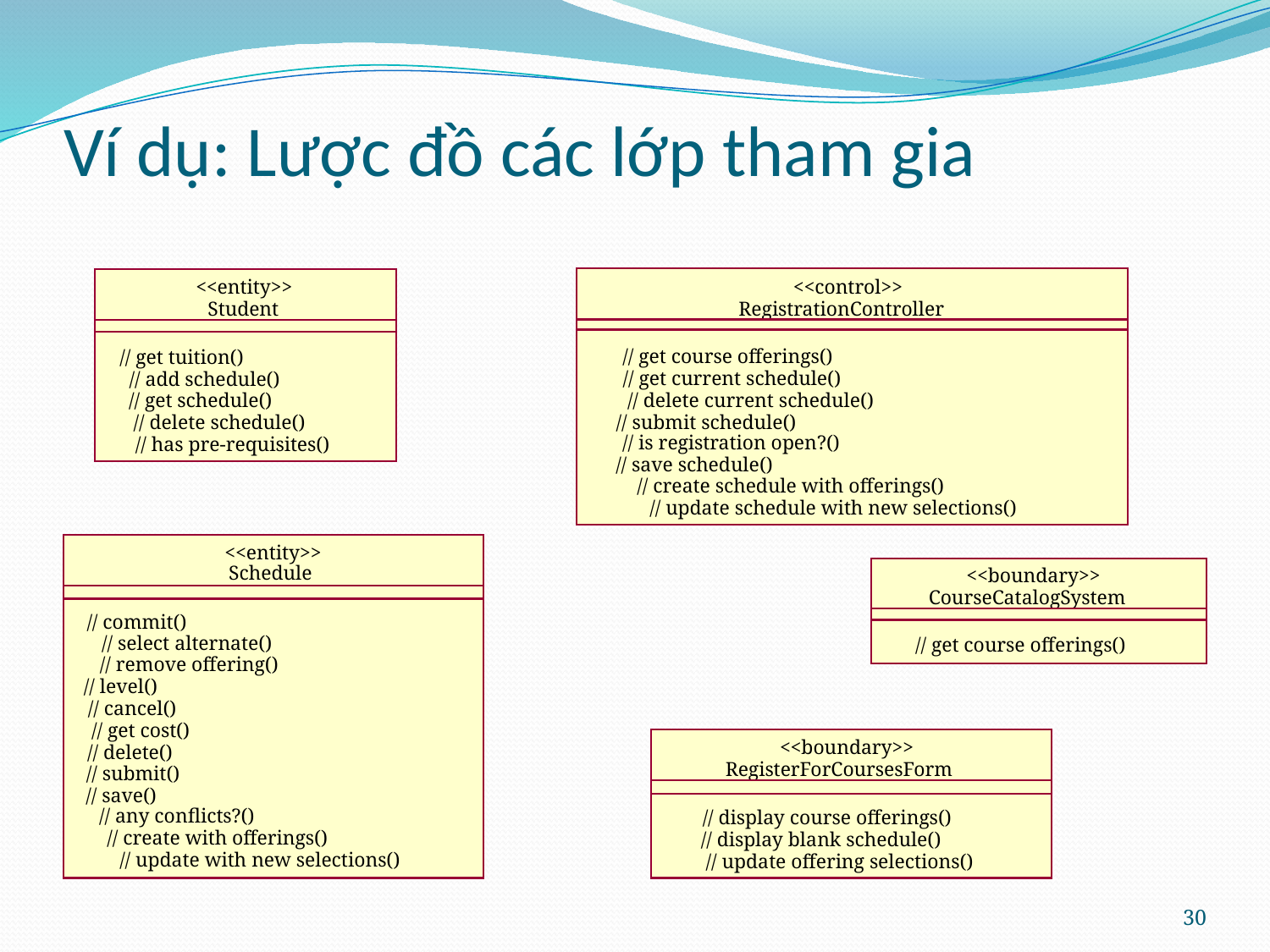

# Ví dụ: Lược đồ các lớp tham gia

<<control>>
<<entity>>
RegistrationController
Student

// get course offerings()
// get tuition()
// get current schedule()
// add schedule()
// delete current schedule()
// get schedule()
// submit schedule()
// delete schedule()
// is registration open?()
// has pre-requisites()
// save schedule()
// create schedule with offerings()
// update schedule with new selections()

<<entity>>

Schedule
<<boundary>>
CourseCatalogSystem

// commit()

// select alternate()
// get course offerings()
// remove offering()
// level()
// cancel()
// get cost()

<<boundary>>
// delete()
RegisterForCoursesForm
// submit()

// save()

// any conflicts?()
// display course offerings()
// create with offerings()
// display blank schedule()
// update with new selections()
// update offering selections()
30